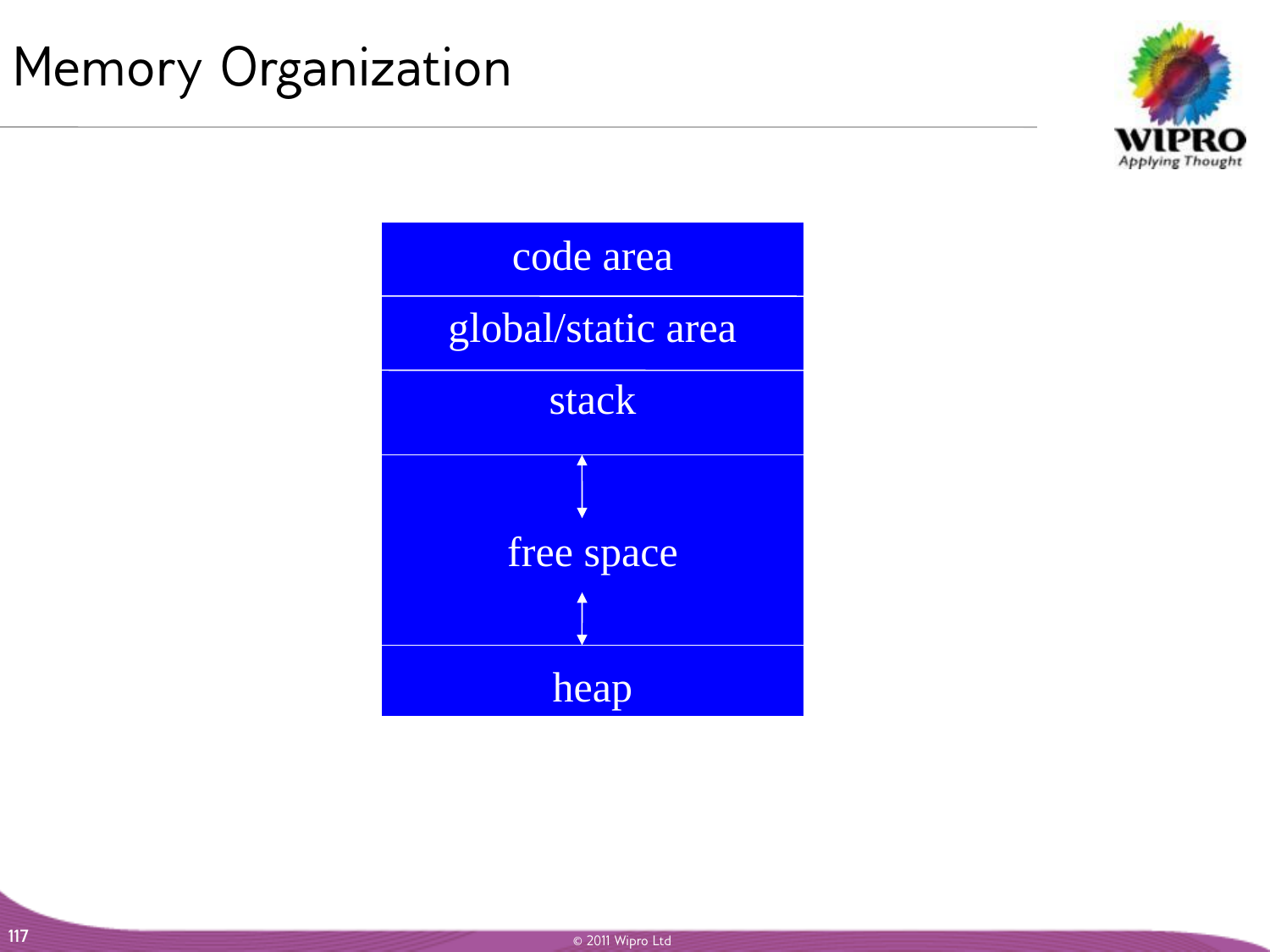

Memory Organization
code area
global/static area
stack

free space

heap

free space